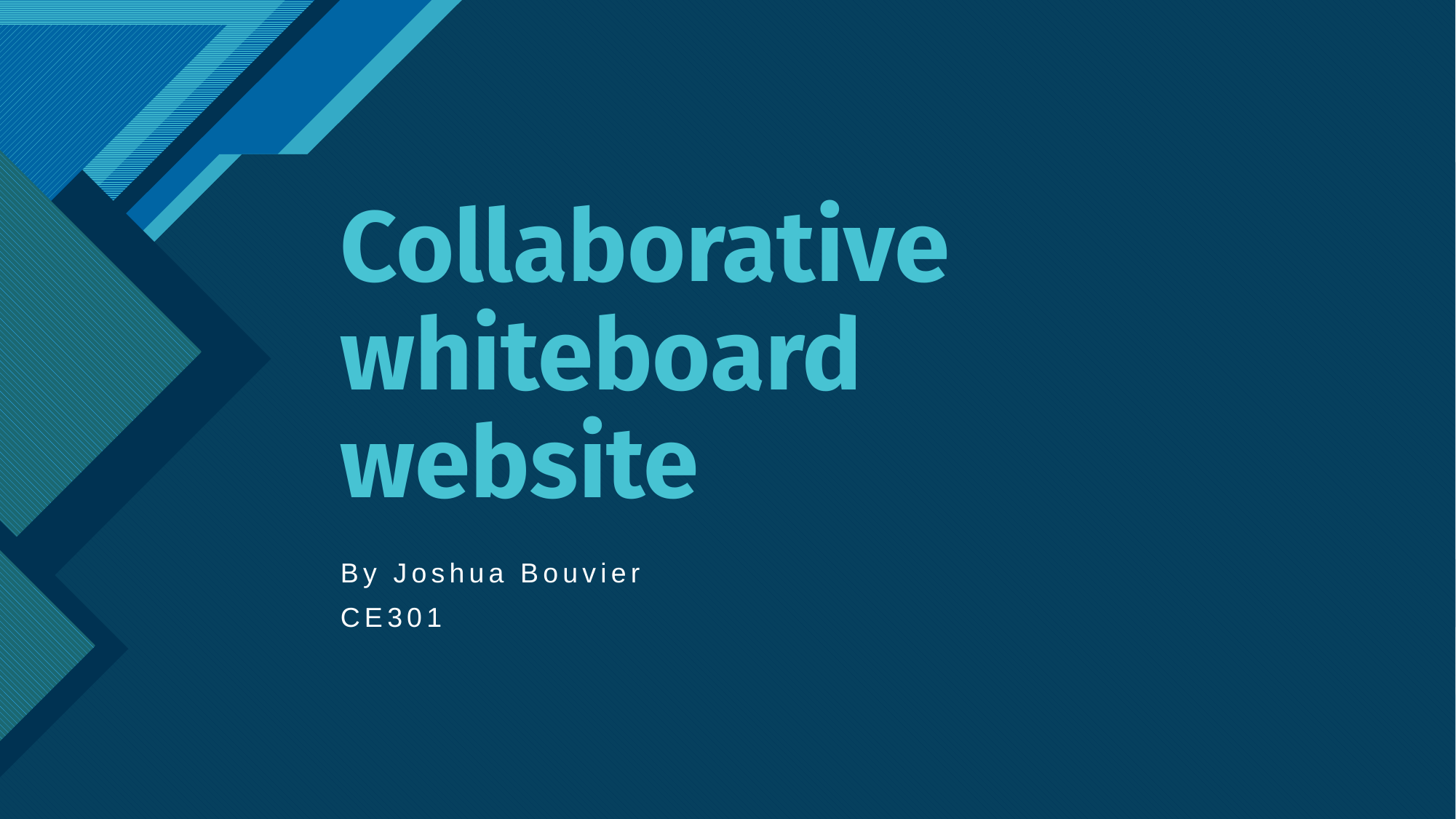

# Collaborative whiteboard website
By Joshua Bouvier
CE301